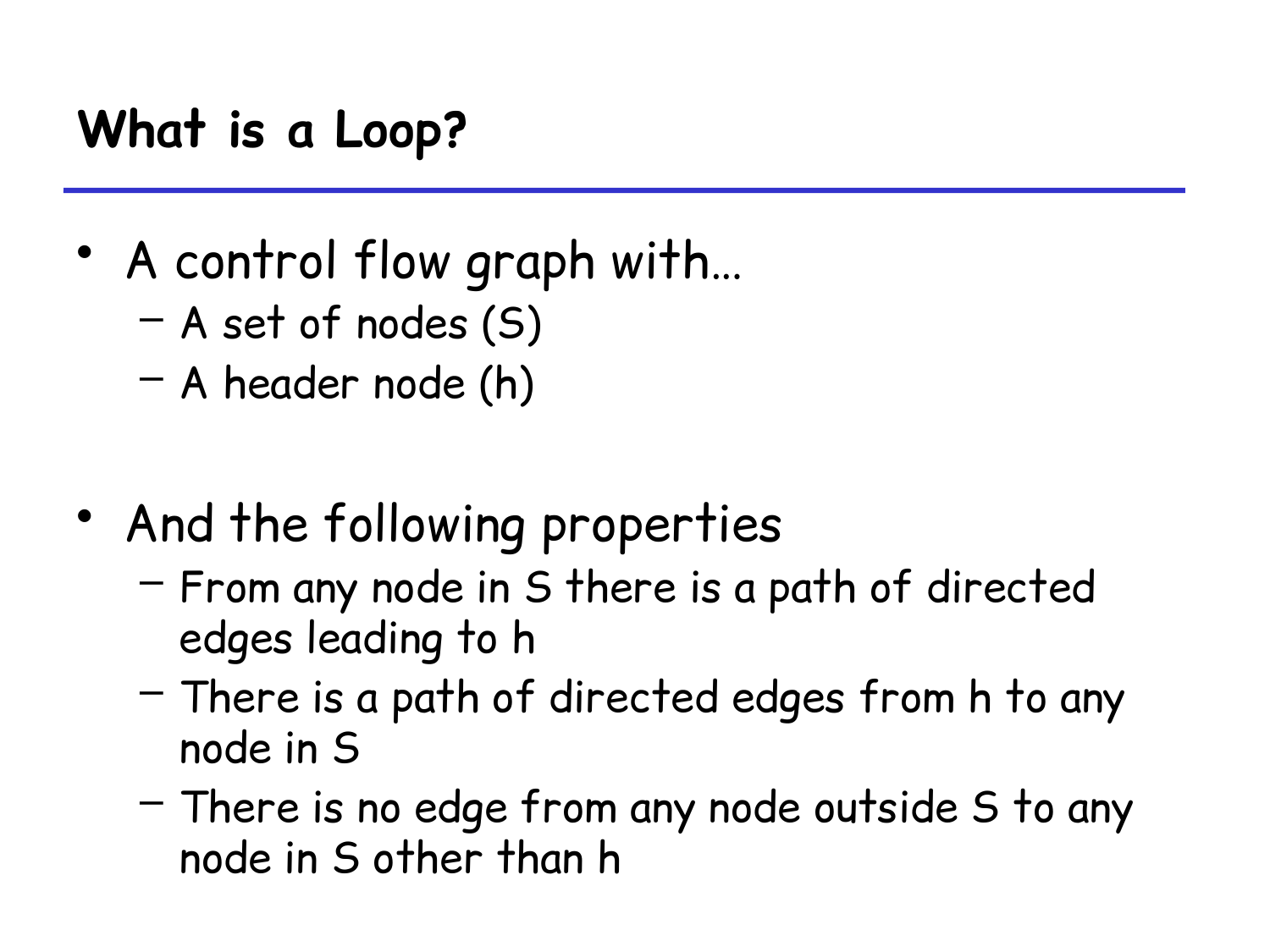

# What is a Loop?
A control flow graph with…
A set of nodes (S)
A header node (h)

And the following properties
From any node in S there is a path of directed edges leading to h
There is a path of directed edges from h to any node in S
There is no edge from any node outside S to any node in S other than h
2